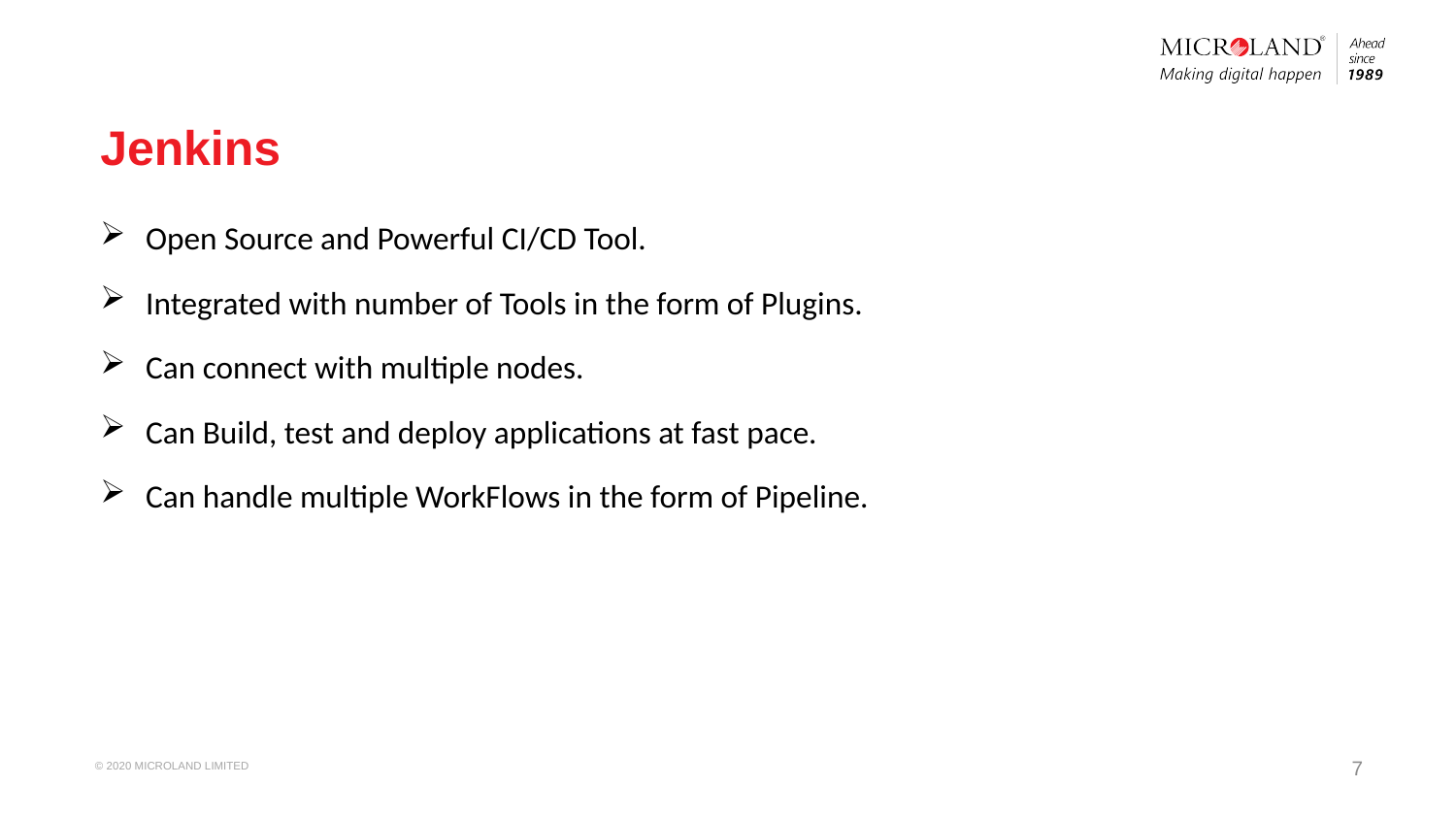

# Jenkins
Open Source and Powerful CI/CD Tool.
Integrated with number of Tools in the form of Plugins.
Can connect with multiple nodes.
Can Build, test and deploy applications at fast pace.
Can handle multiple WorkFlows in the form of Pipeline.